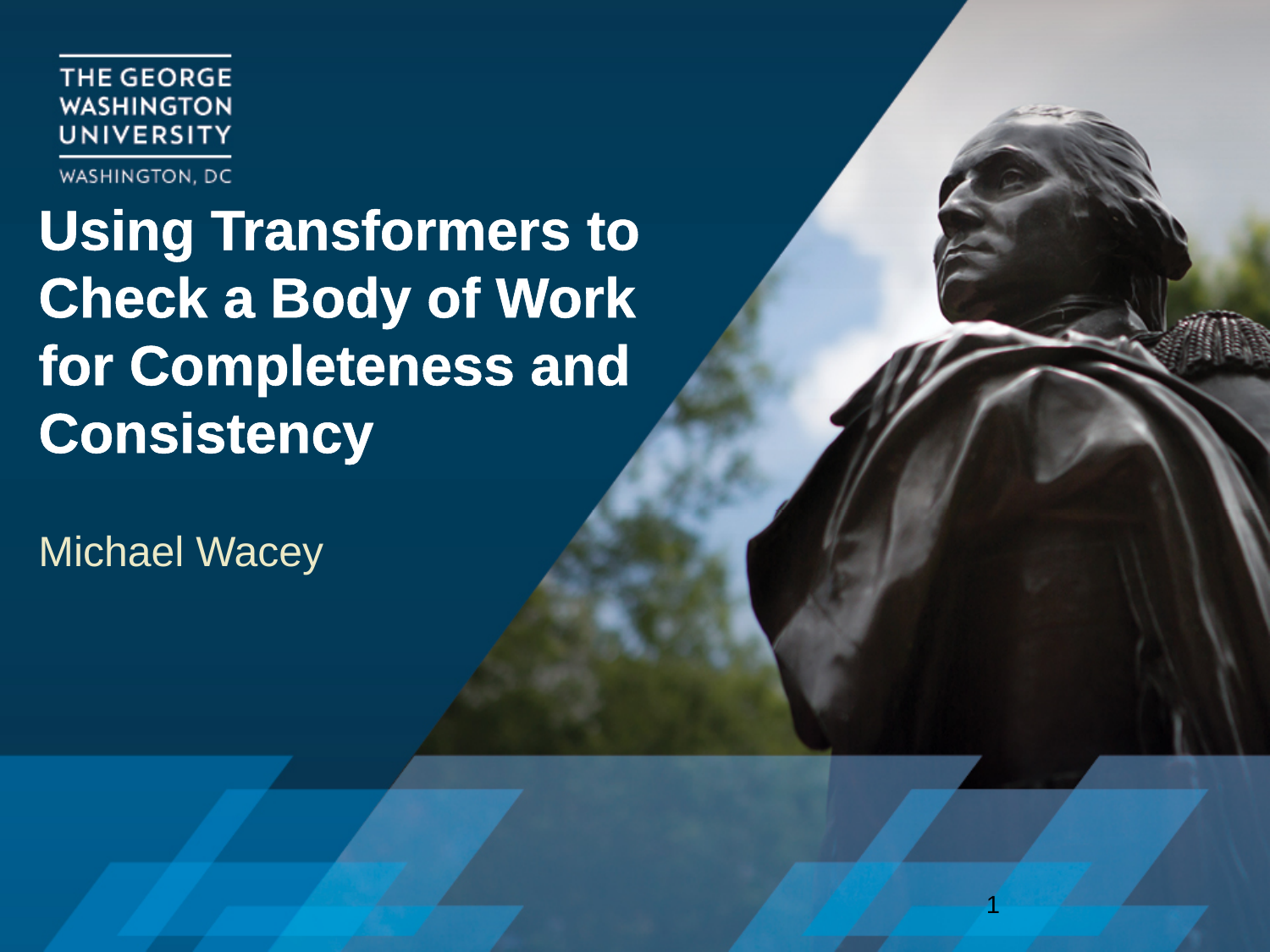

# Using Transformers to Check a Body of Work for Completeness and Consistency
Michael Wacey
1